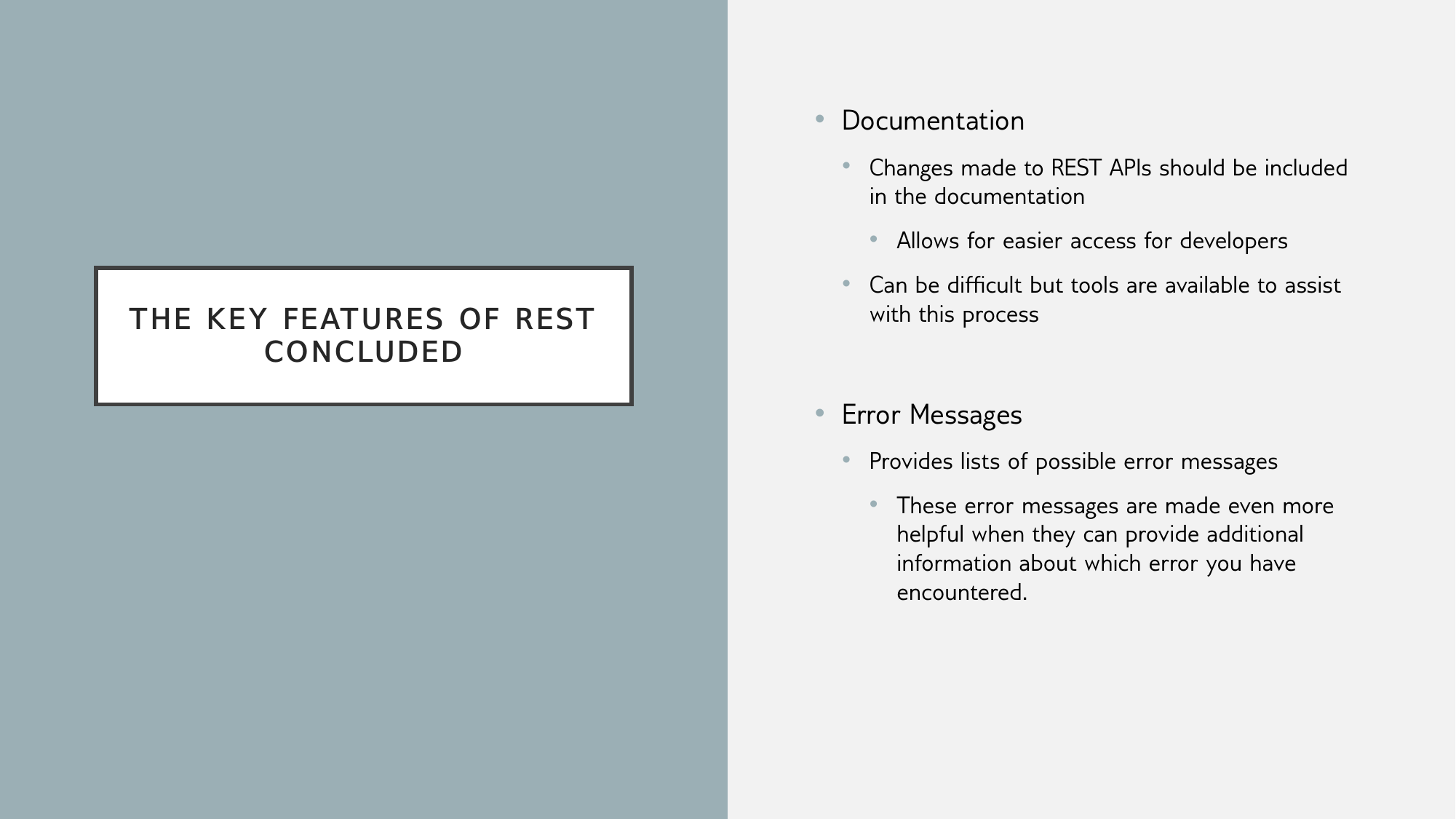

Documentation
Changes made to REST APIs should be included in the documentation
Allows for easier access for developers
Can be difficult but tools are available to assist with this process

Error Messages
Provides lists of possible error messages
These error messages are made even more helpful when they can provide additional information about which error you have encountered.
# The Key features of REST concluded